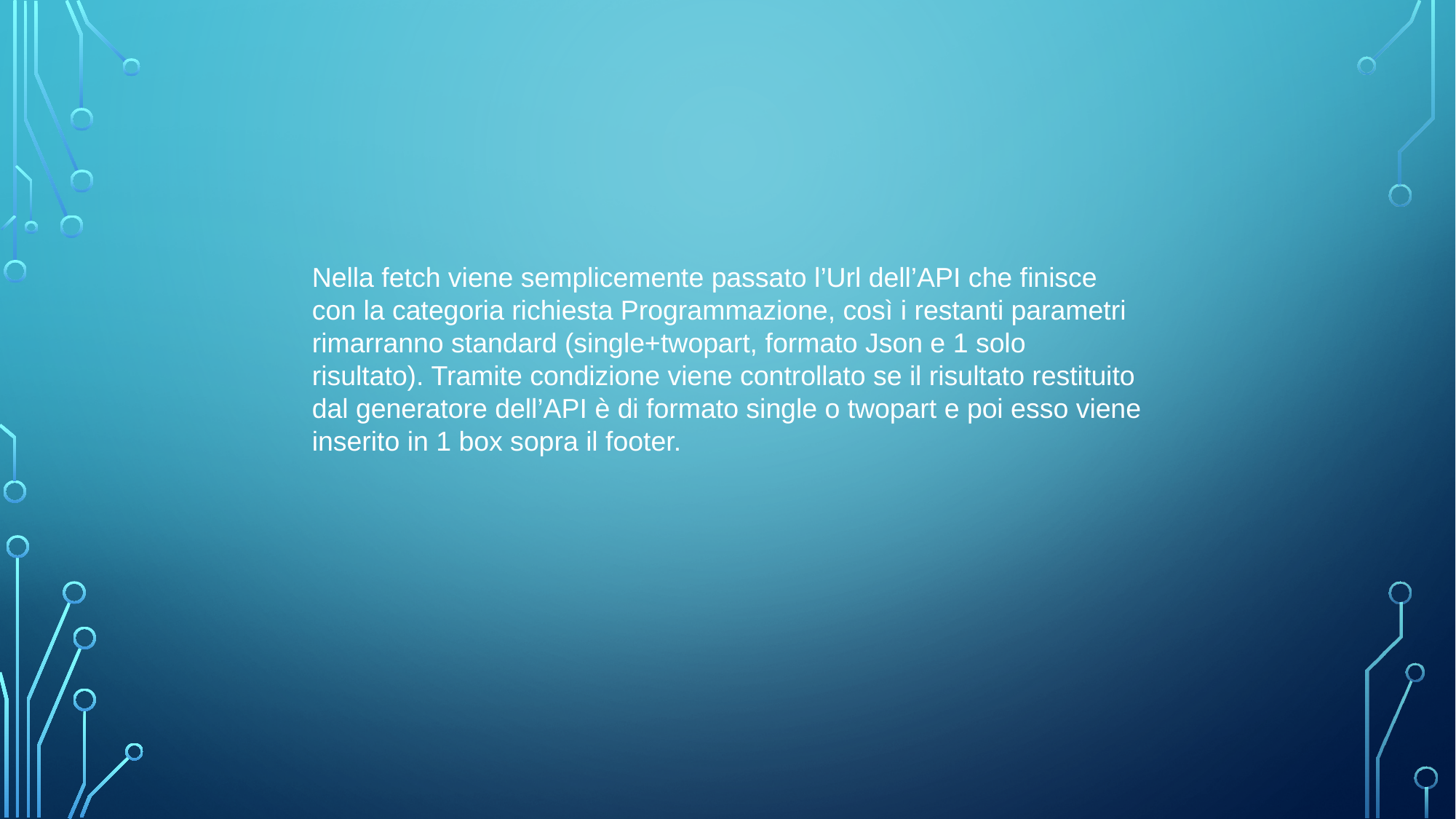

Nella fetch viene semplicemente passato l’Url dell’API che finisce con la categoria richiesta Programmazione, così i restanti parametri rimarranno standard (single+twopart, formato Json e 1 solo risultato). Tramite condizione viene controllato se il risultato restituito dal generatore dell’API è di formato single o twopart e poi esso viene inserito in 1 box sopra il footer.